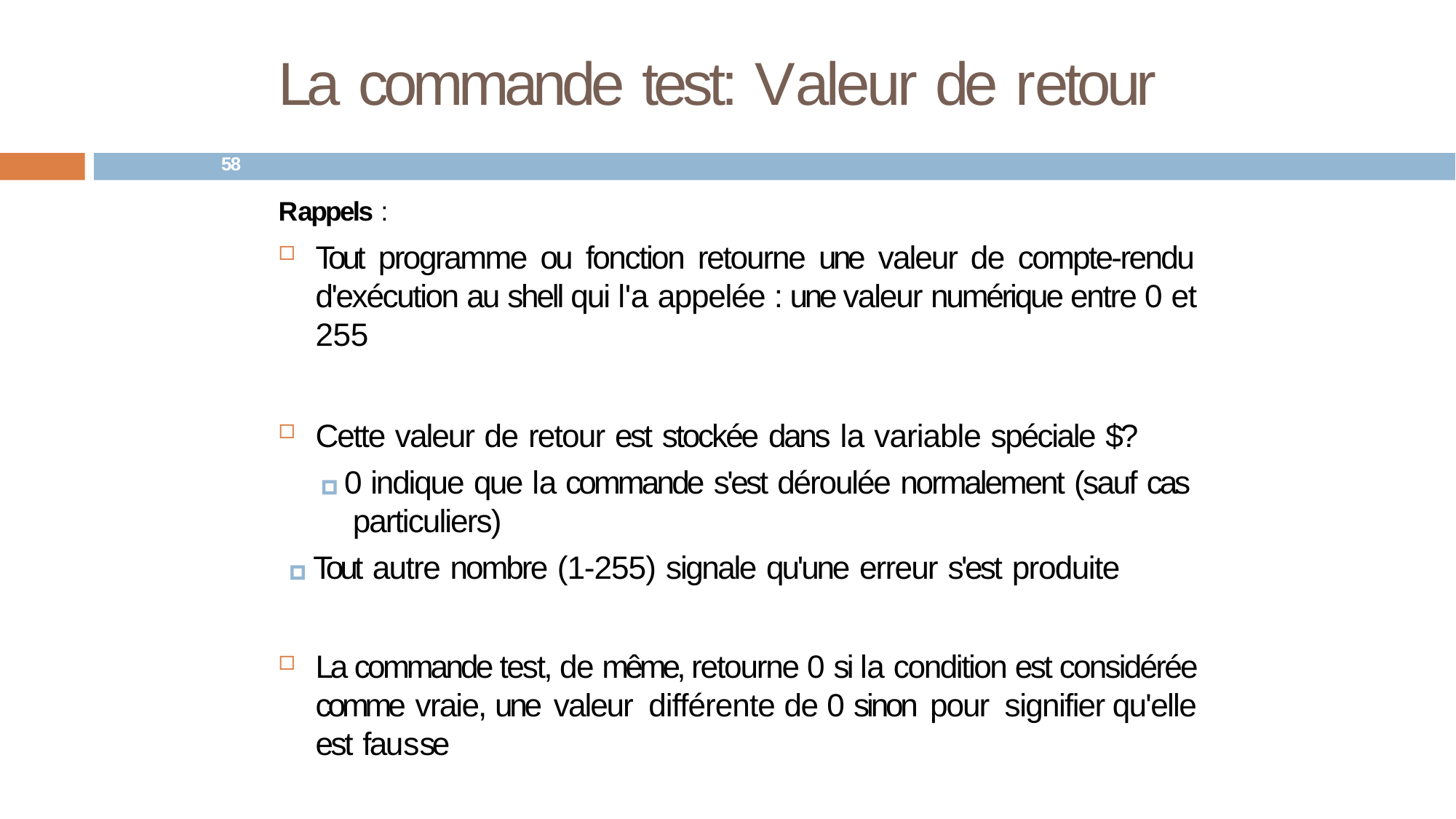

# La commande test: Valeur de retour
58
Rappels :
Tout programme ou fonction retourne une valeur de compte-rendu  d'exécution au shell qui l'a appelée : une valeur numérique entre 0 et  255

Cette valeur de retour est stockée dans la variable spéciale $?
🞑 0 indique que la commande s'est déroulée normalement (sauf cas  particuliers)
🞑 Tout autre nombre (1-255) signale qu'une erreur s'est produite

La commande test, de même, retourne 0 si la condition est considérée  comme vraie, une valeur différente de 0 sinon pour signifier qu'elle  est fausse